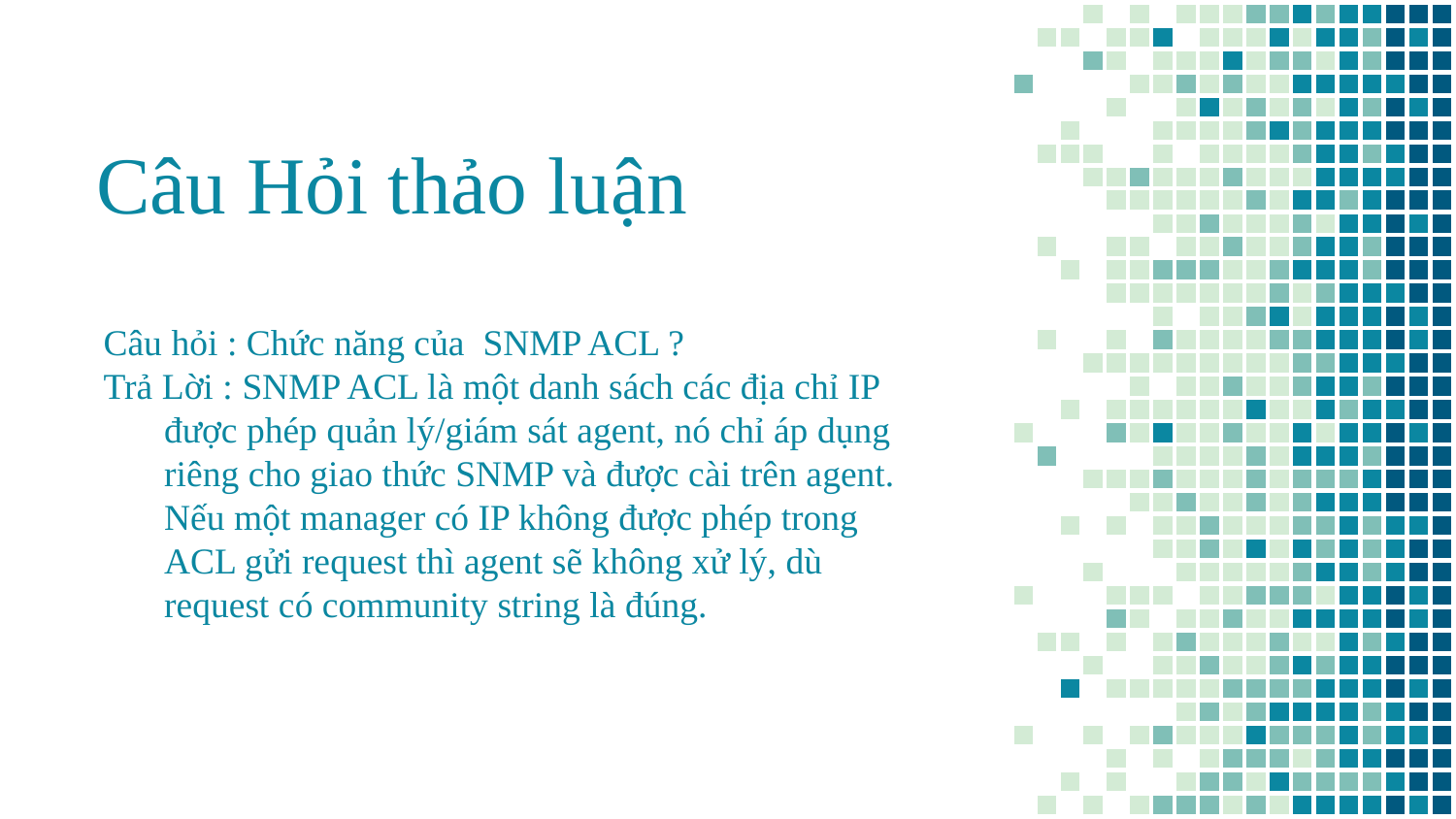

# Câu Hỏi thảo luận
Câu hỏi : Chức năng của  SNMP ACL ?
Trả Lời : SNMP ACL là một danh sách các địa chỉ IP được phép quản lý/giám sát agent, nó chỉ áp dụng riêng cho giao thức SNMP và được cài trên agent. Nếu một manager có IP không được phép trong ACL gửi request thì agent sẽ không xử lý, dù request có community string là đúng.